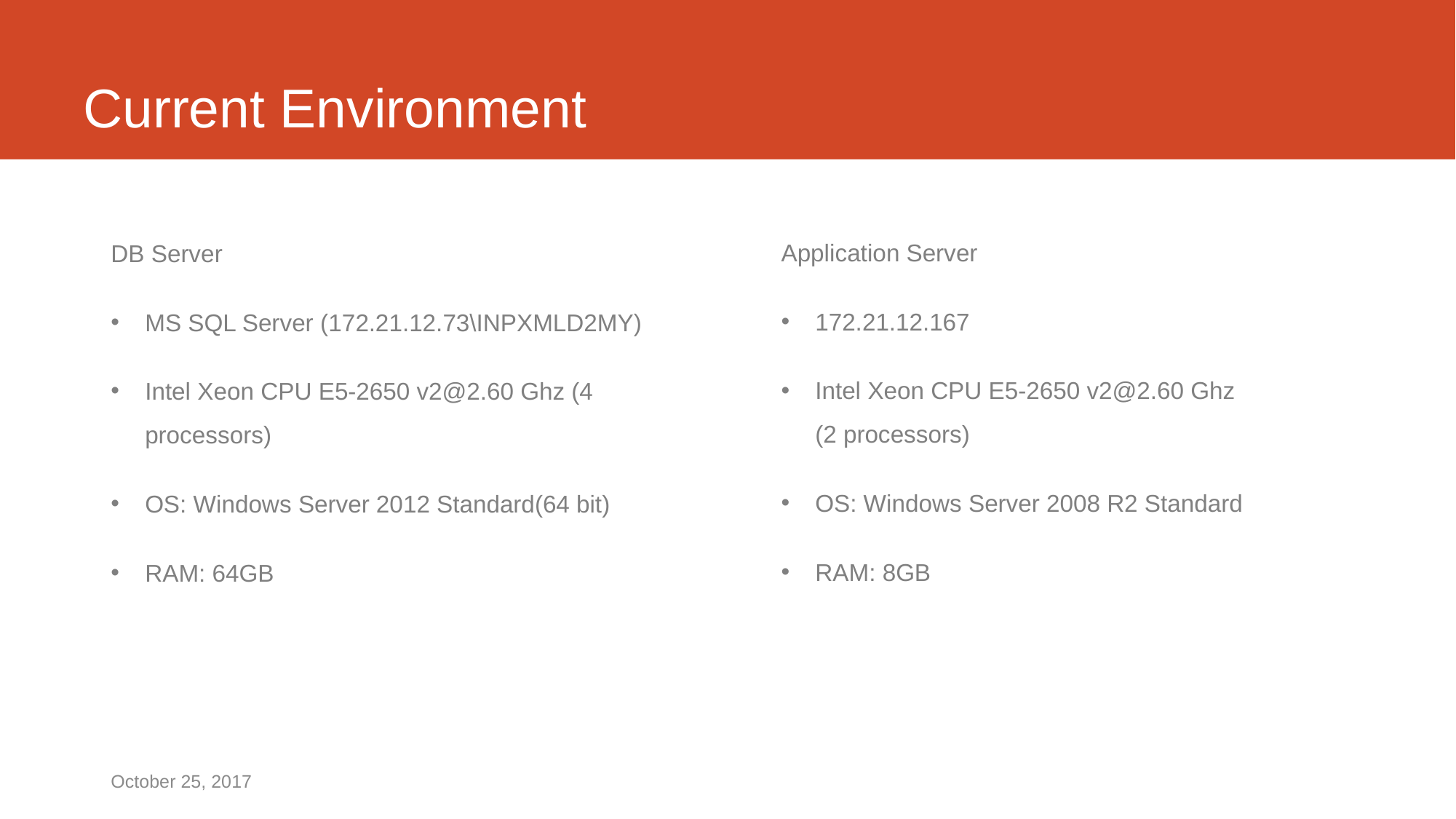

# Current Environment
Application Server
172.21.12.167
Intel Xeon CPU E5-2650 v2@2.60 Ghz (2 processors)
OS: Windows Server 2008 R2 Standard
RAM: 8GB

DB Server
MS SQL Server (172.21.12.73\INPXMLD2MY)
Intel Xeon CPU E5-2650 v2@2.60 Ghz (4 processors)
OS: Windows Server 2012 Standard(64 bit)
RAM: 64GB

October 25, 2017